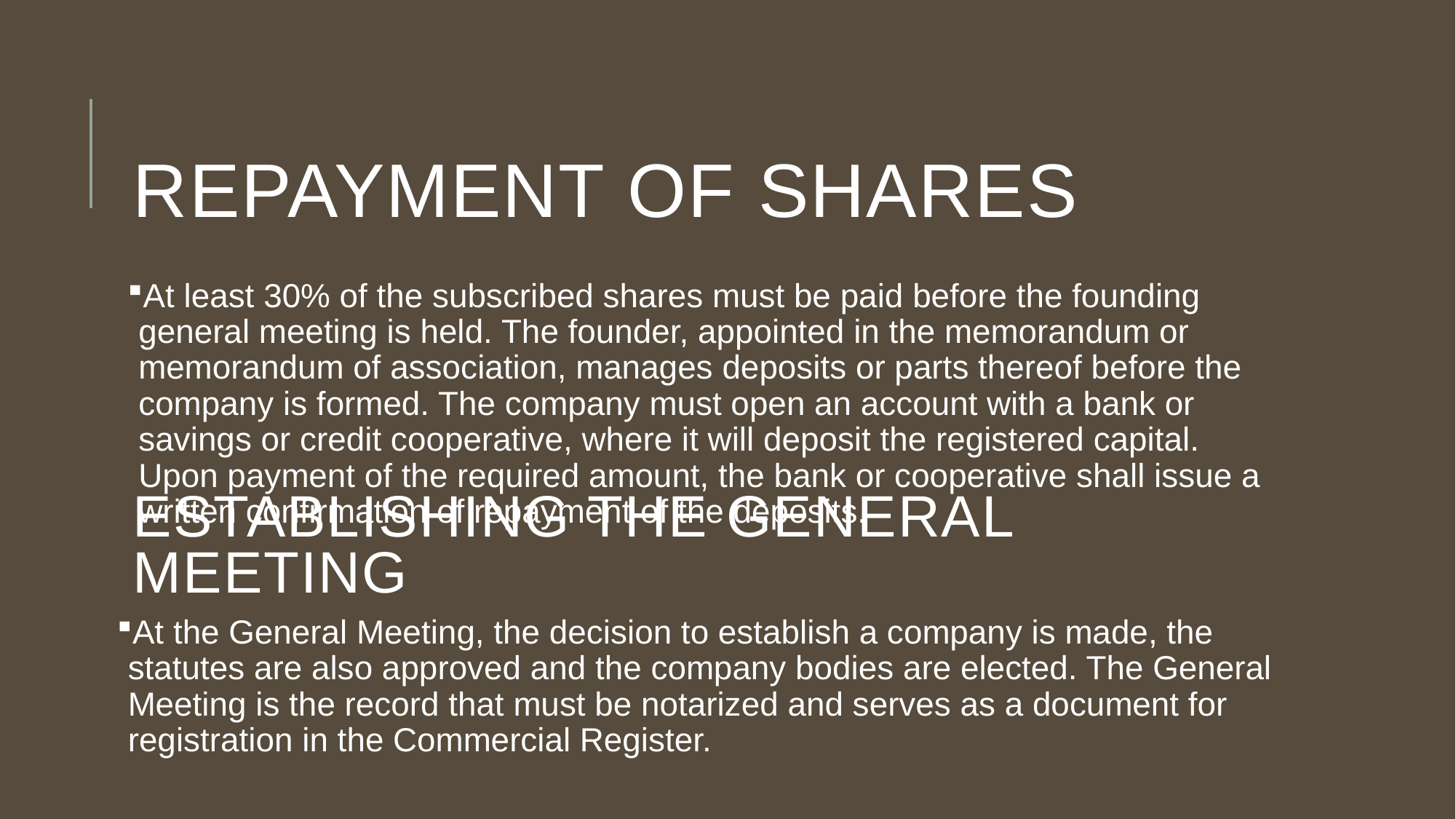

# REPAYMENT OF SHARES
At least 30% of the subscribed shares must be paid before the founding general meeting is held. The founder, appointed in the memorandum or memorandum of association, manages deposits or parts thereof before the company is formed. The company must open an account with a bank or savings or credit cooperative, where it will deposit the registered capital. Upon payment of the required amount, the bank or cooperative shall issue a written confirmation of repayment of the deposits.
ESTABLISHING THE GENERAL MEETING
At the General Meeting, the decision to establish a company is made, the statutes are also approved and the company bodies are elected. The General Meeting is the record that must be notarized and serves as a document for registration in the Commercial Register.